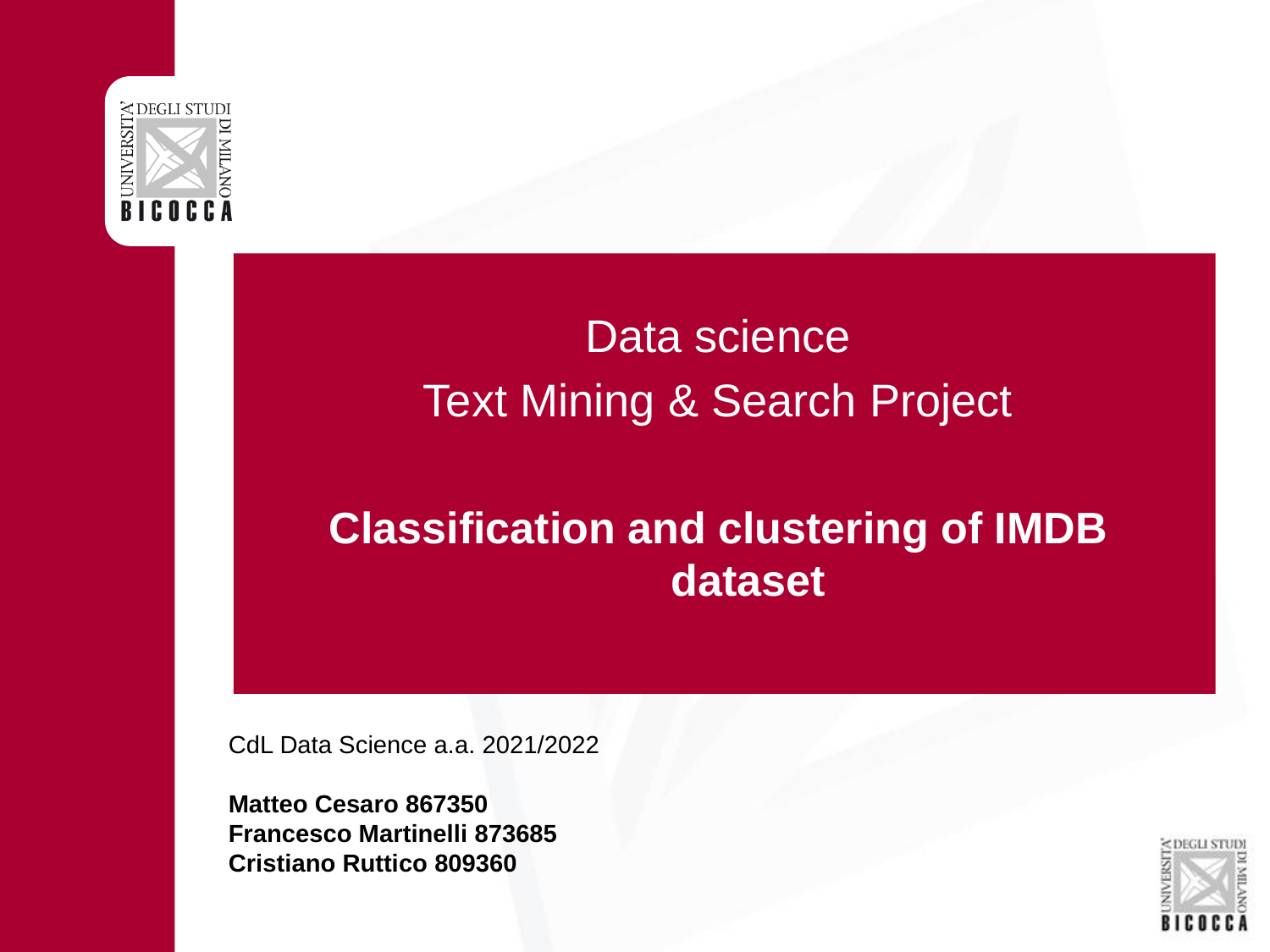

Data science
Text Mining & Search Project

Classification and clustering of IMDB  dataset

CdL Data Science a.a. 2021/2022

Matteo Cesaro 867350
Francesco Martinelli 873685
Cristiano Ruttico 809360